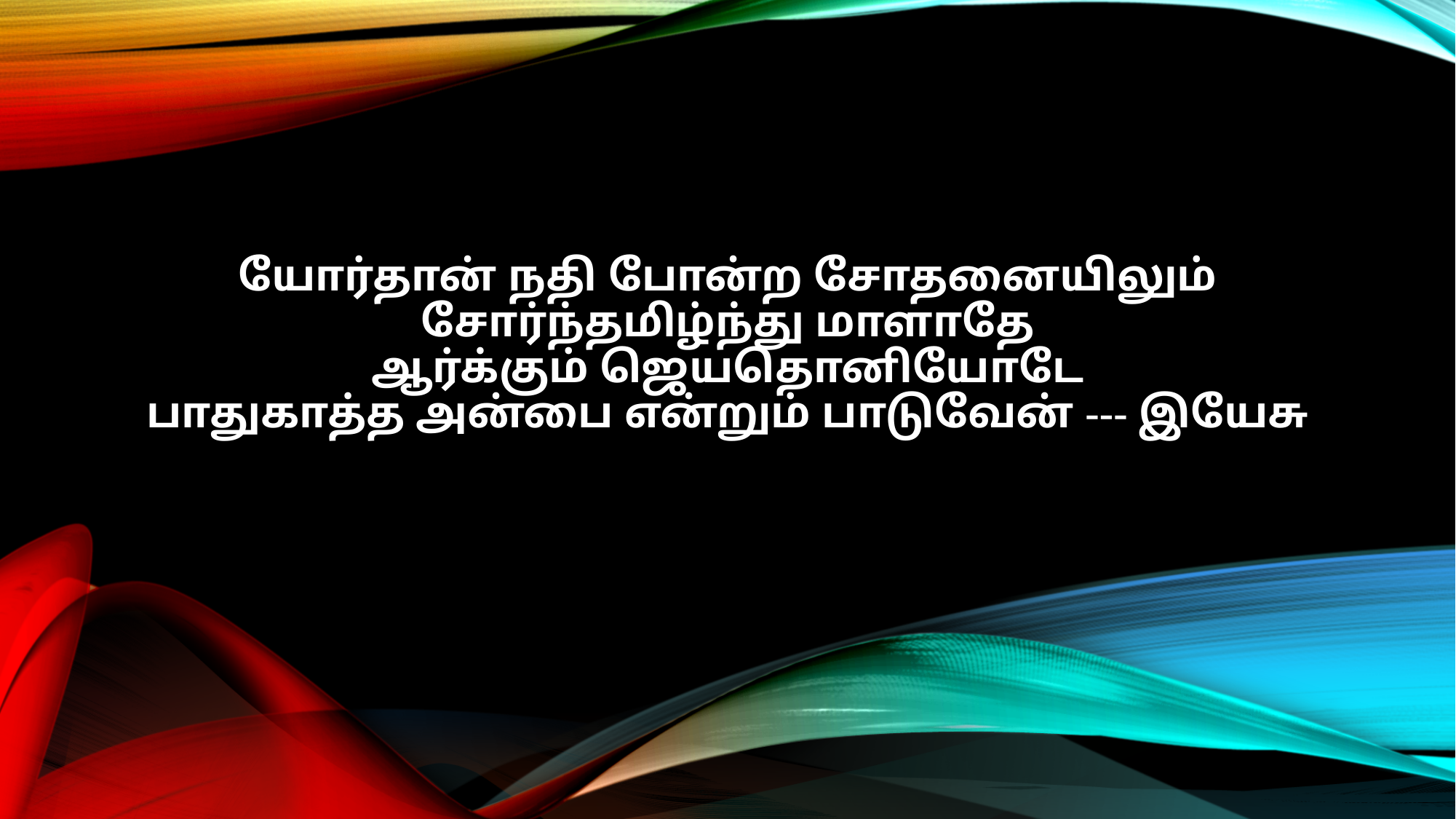

யோர்தான் நதி போன்ற சோதனையிலும்
சோர்ந்தமிழ்ந்து மாளாதே
ஆர்க்கும் ஜெயதொனியோடே
பாதுகாத்த அன்பை என்றும் பாடுவேன் --- இயேசு